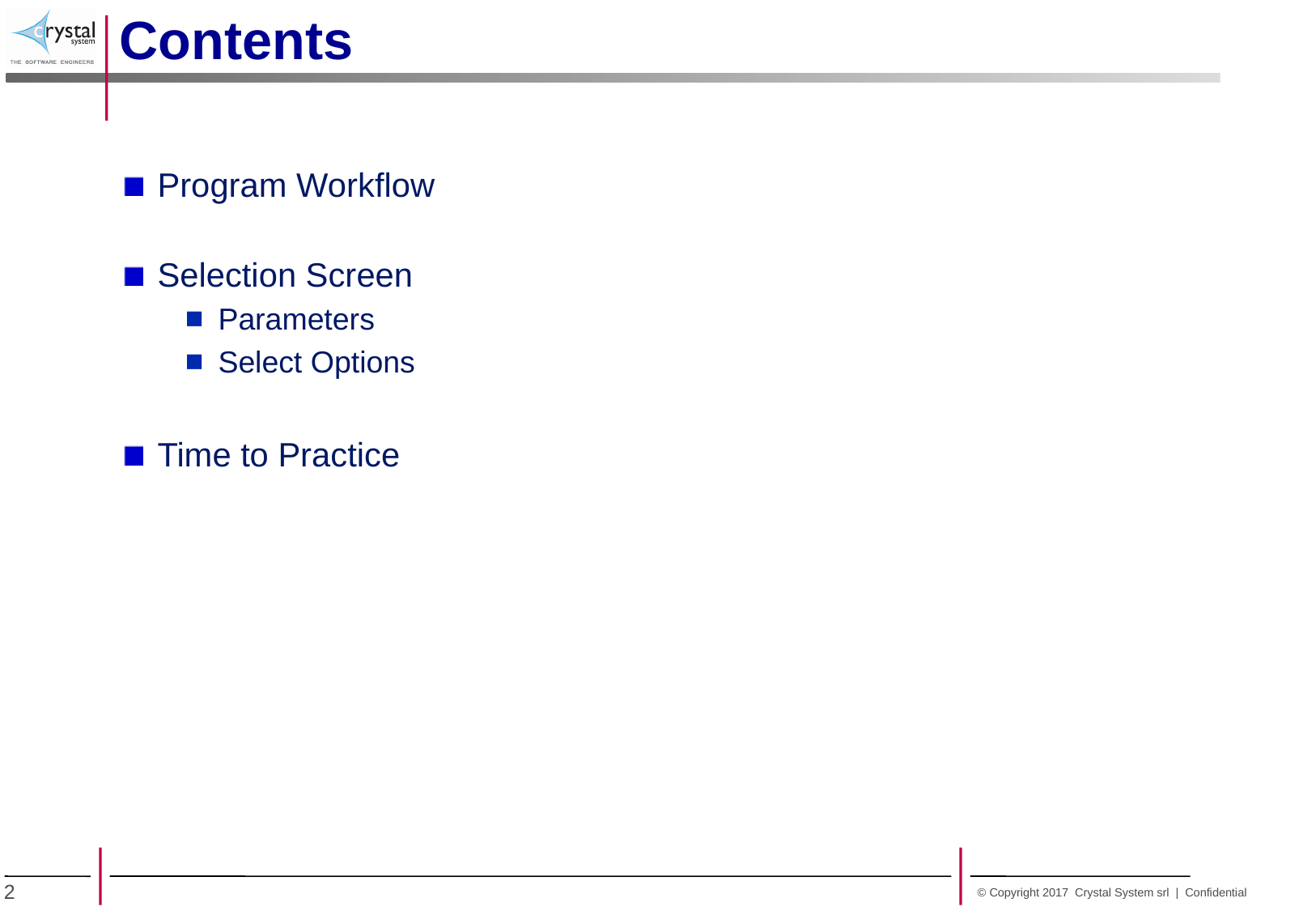

Contents

Program Workflow

Selection Screen
Parameters
Select Options

Time to Practice